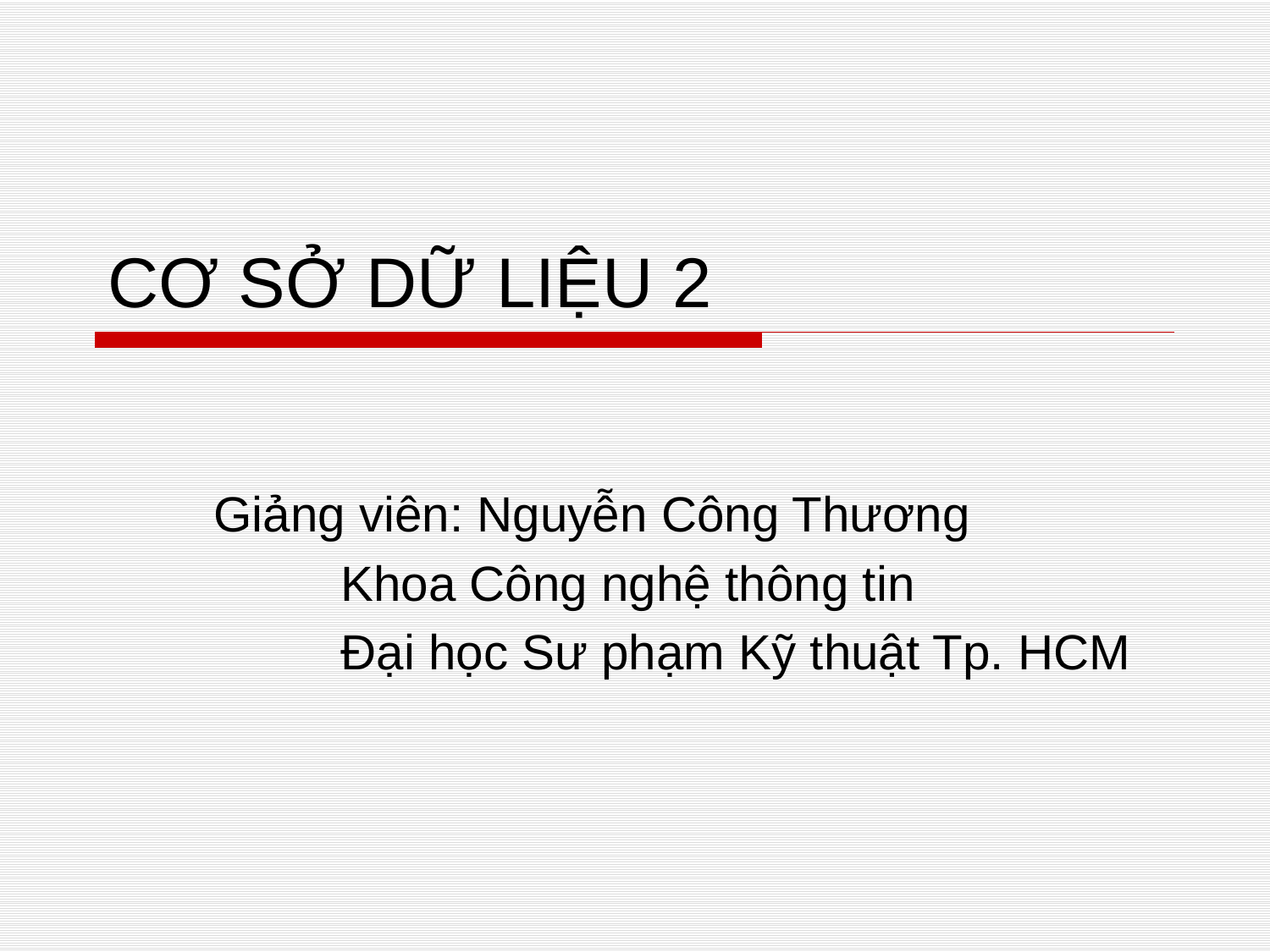

# CƠ SỞ DỮ LIỆU 2
Giảng viên: Nguyễn Công Thương
	Khoa Công nghệ thông tin
	Đại học Sư phạm Kỹ thuật Tp. HCM